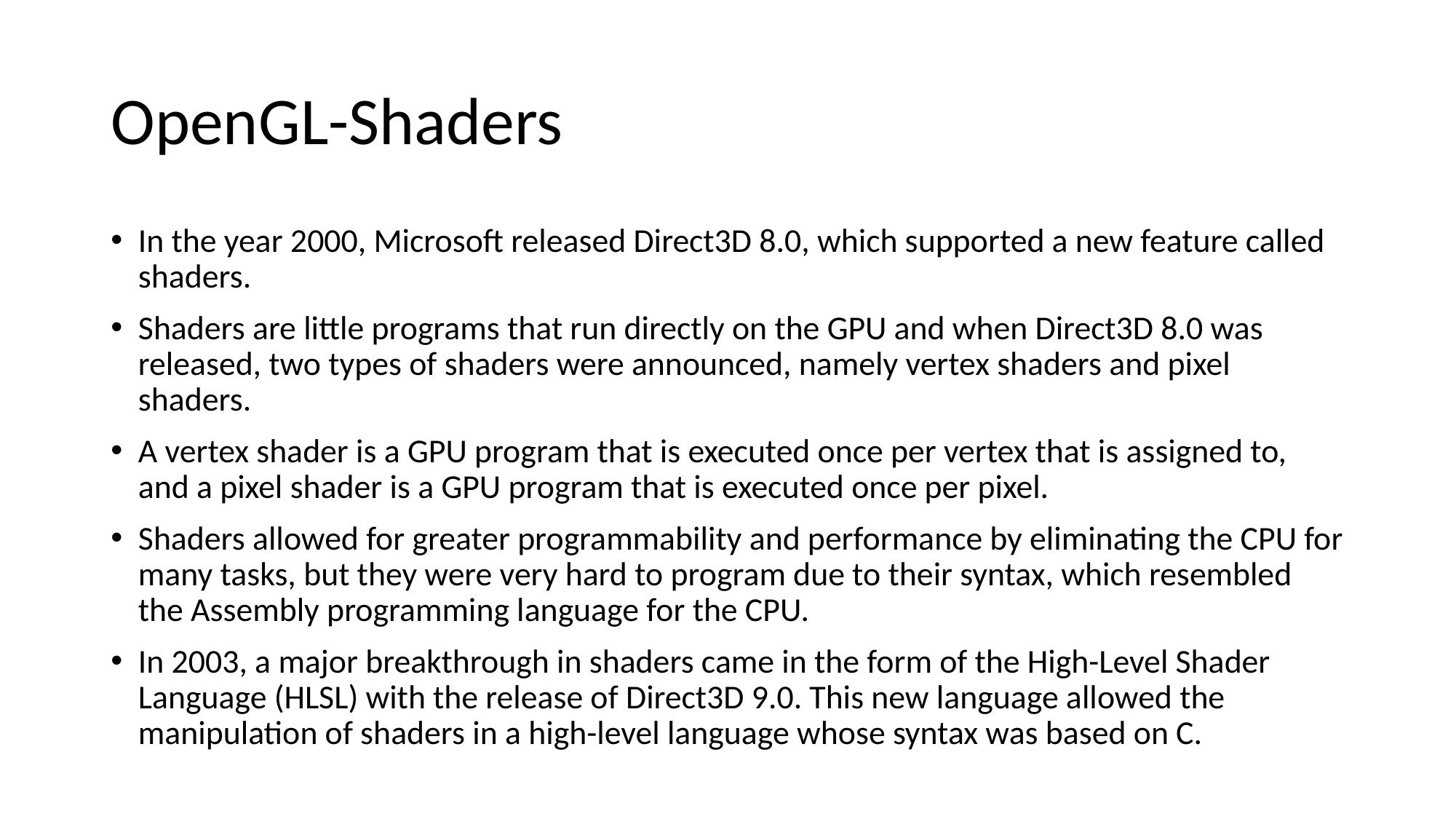

# OpenGL-Shaders
In the year 2000, Microsoft released Direct3D 8.0, which supported a new feature called shaders.
Shaders are little programs that run directly on the GPU and when Direct3D 8.0 was released, two types of shaders were announced, namely vertex shaders and pixel shaders.
A vertex shader is a GPU program that is executed once per vertex that is assigned to, and a pixel shader is a GPU program that is executed once per pixel.
Shaders allowed for greater programmability and performance by eliminating the CPU for many tasks, but they were very hard to program due to their syntax, which resembled the Assembly programming language for the CPU.
In 2003, a major breakthrough in shaders came in the form of the High-Level Shader Language (HLSL) with the release of Direct3D 9.0. This new language allowed the manipulation of shaders in a high-level language whose syntax was based on C.